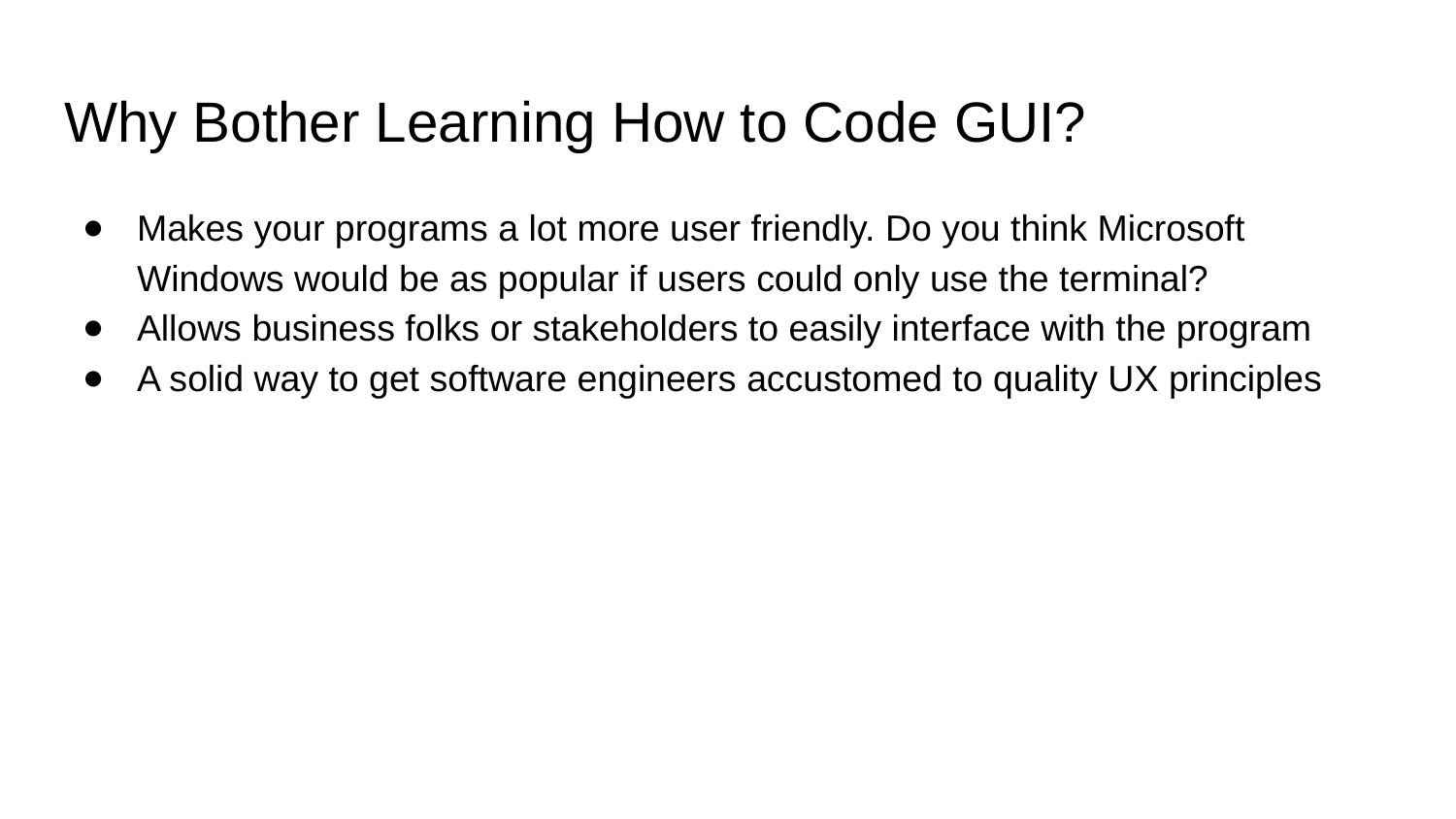

# Why Bother Learning How to Code GUI?
Makes your programs a lot more user friendly. Do you think Microsoft Windows would be as popular if users could only use the terminal?
Allows business folks or stakeholders to easily interface with the program
A solid way to get software engineers accustomed to quality UX principles